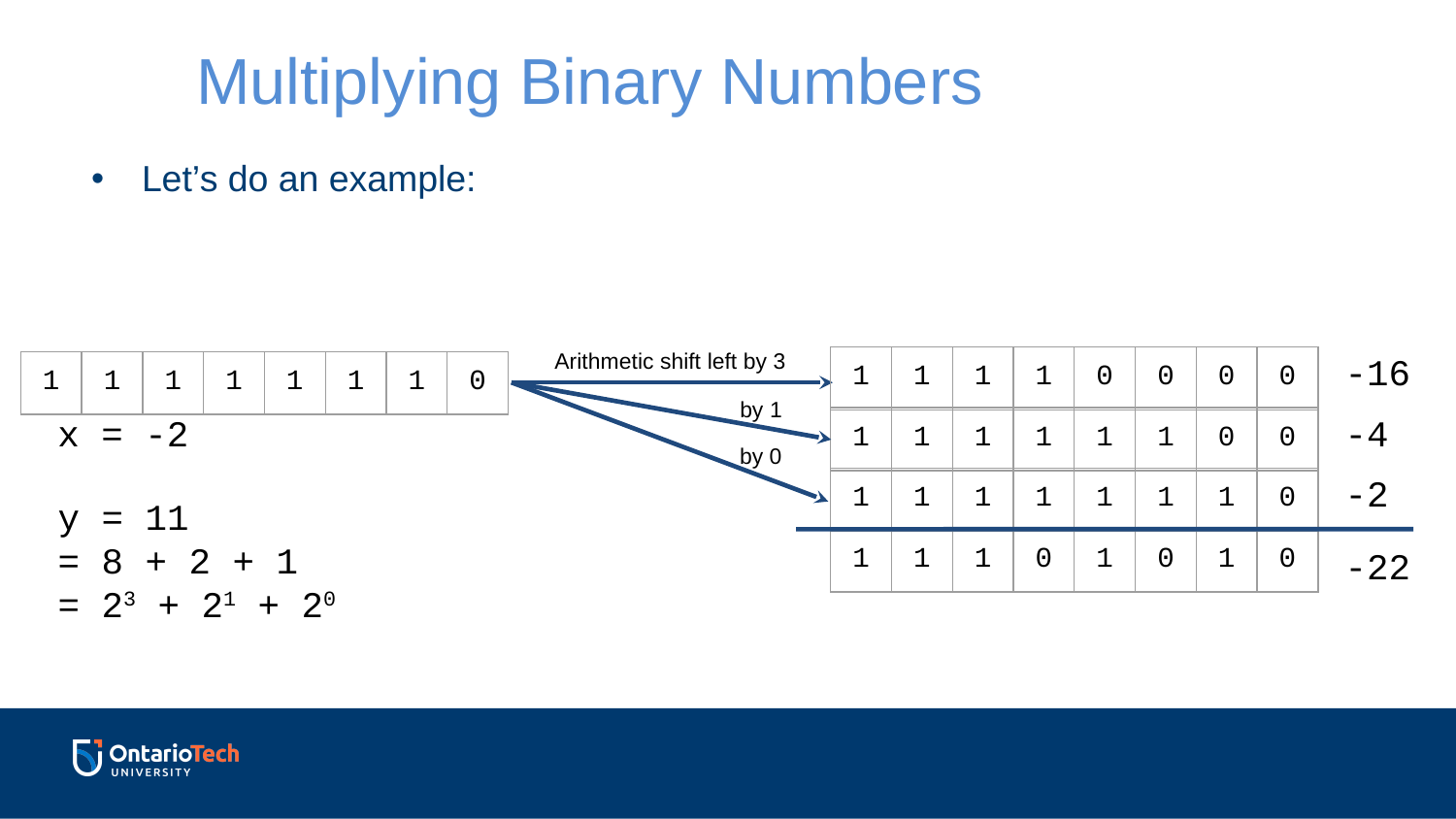

Multiplying Binary Numbers
Let’s do an example:

Arithmetic shift left by 3
-16
| 1 | 1 | 1 | 1 | 0 | 0 | 0 | 0 |
| --- | --- | --- | --- | --- | --- | --- | --- |
| 1 | 1 | 1 | 1 | 1 | 1 | 1 | 0 |
| --- | --- | --- | --- | --- | --- | --- | --- |
by 1
-4
x = -2
| 1 | 1 | 1 | 1 | 1 | 1 | 0 | 0 |
| --- | --- | --- | --- | --- | --- | --- | --- |
by 0
-2
| 1 | 1 | 1 | 1 | 1 | 1 | 1 | 0 |
| --- | --- | --- | --- | --- | --- | --- | --- |
y = 11
= 8 + 2 + 1
= 23 + 21 + 20
| 1 | 1 | 1 | 0 | 1 | 0 | 1 | 0 |
| --- | --- | --- | --- | --- | --- | --- | --- |
-22